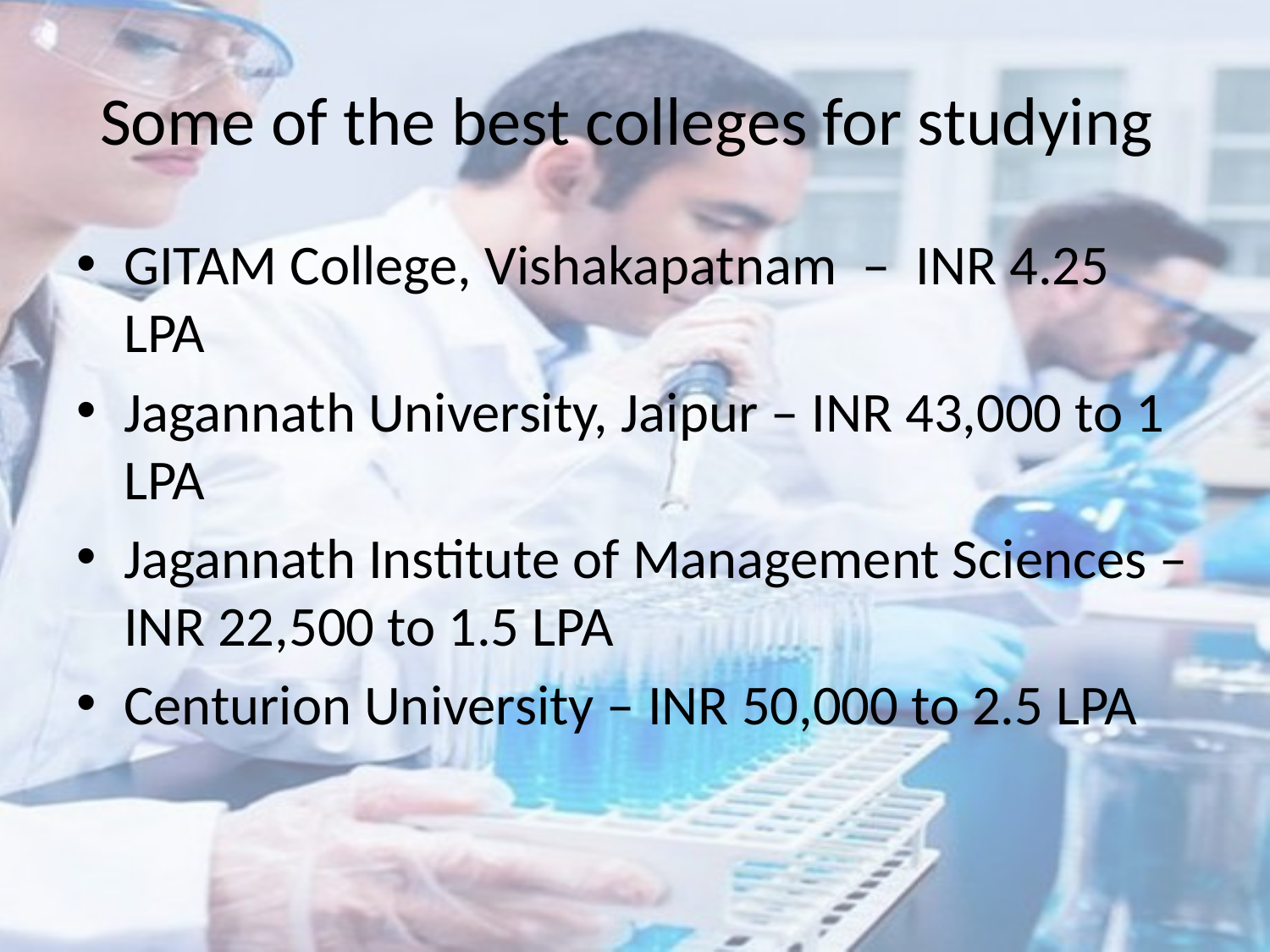

# Some of the best colleges for studying
GITAM College, Vishakapatnam  –  INR 4.25 LPA
Jagannath University, Jaipur – INR 43,000 to 1 LPA
Jagannath Institute of Management Sciences – INR 22,500 to 1.5 LPA
Centurion University – INR 50,000 to 2.5 LPA